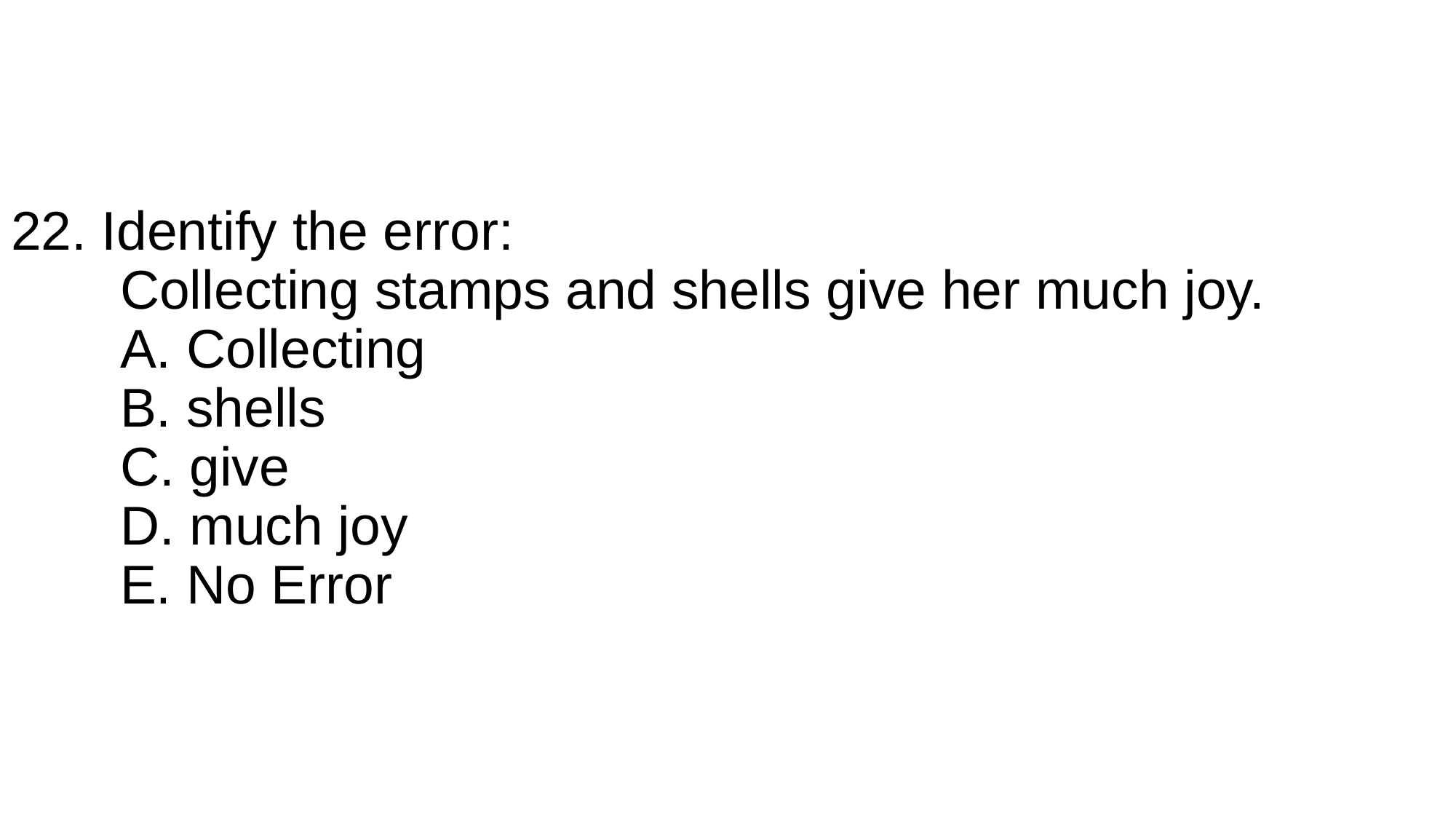

# 22. Identify the error: Collecting stamps and shells give her much joy. A. Collecting B. shells C. give D. much joy E. No Error